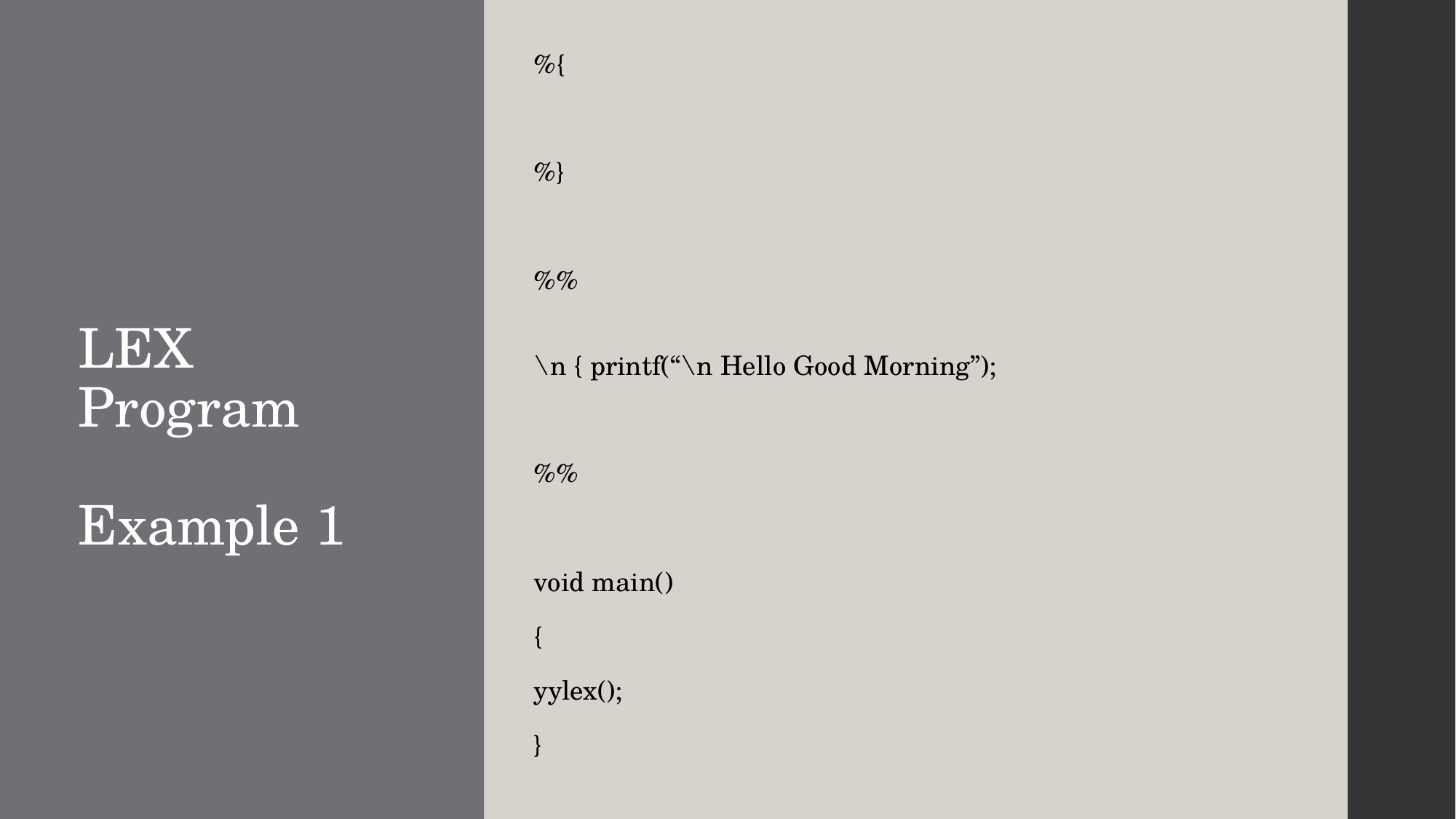

%{

%}

%%
\n { printf(“\n Hello Good Morning”);

%%

void main()
{
yylex();
}
# LEX Program Example 1